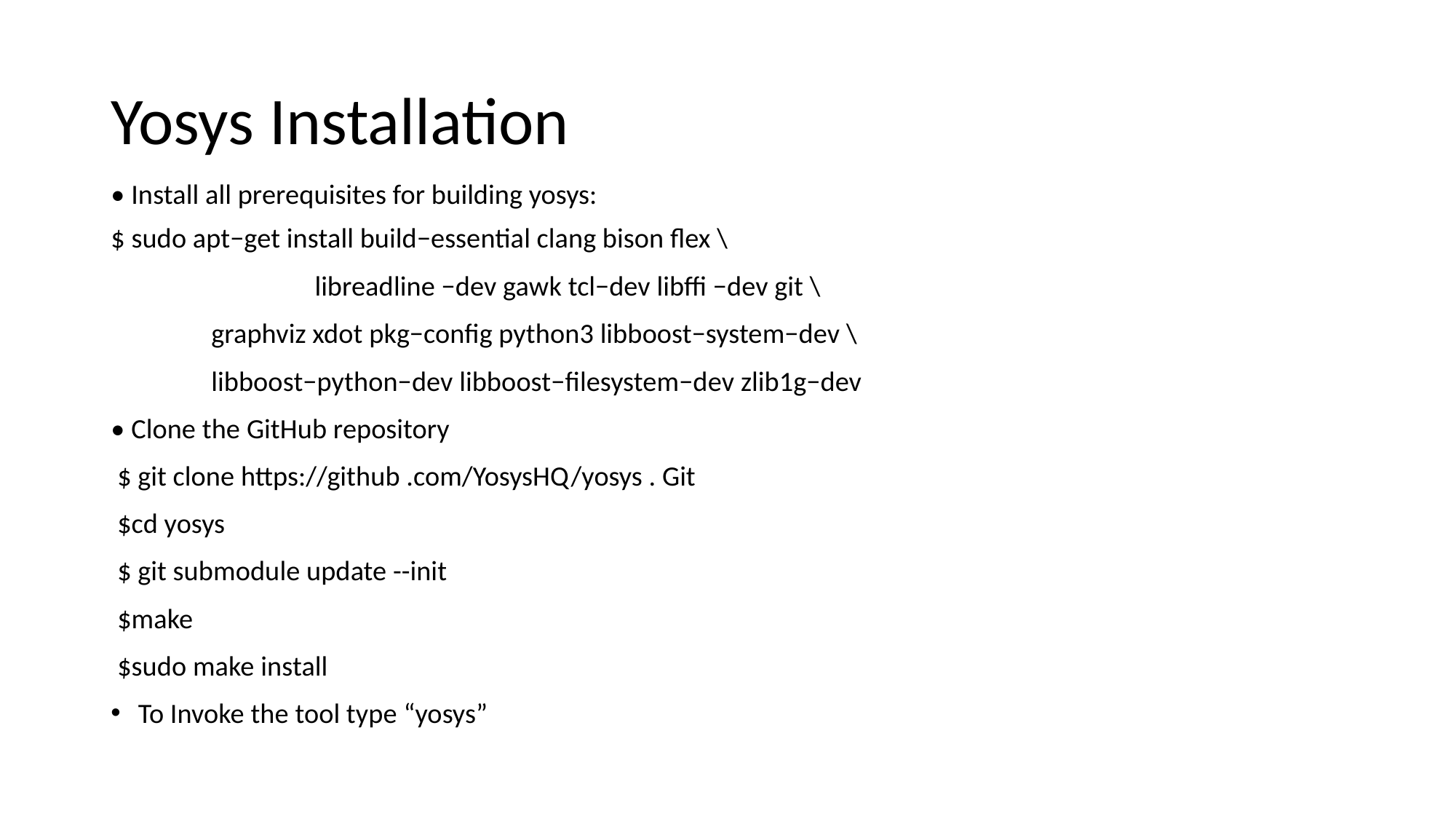

# Yosys Installation
• Install all prerequisites for building yosys:
$ sudo apt−get install build−essential clang bison flex \
                                libreadline −dev gawk tcl−dev libffi −dev git \
  		graphviz xdot pkg−config python3 libboost−system−dev \
		libboost−python−dev libboost−filesystem−dev zlib1g−dev
• Clone the GitHub repository
 $ git clone https://github .com/YosysHQ/yosys . Git
 $cd yosys
 $ git submodule update --init
 $make
 $sudo make install
To Invoke the tool type “yosys”